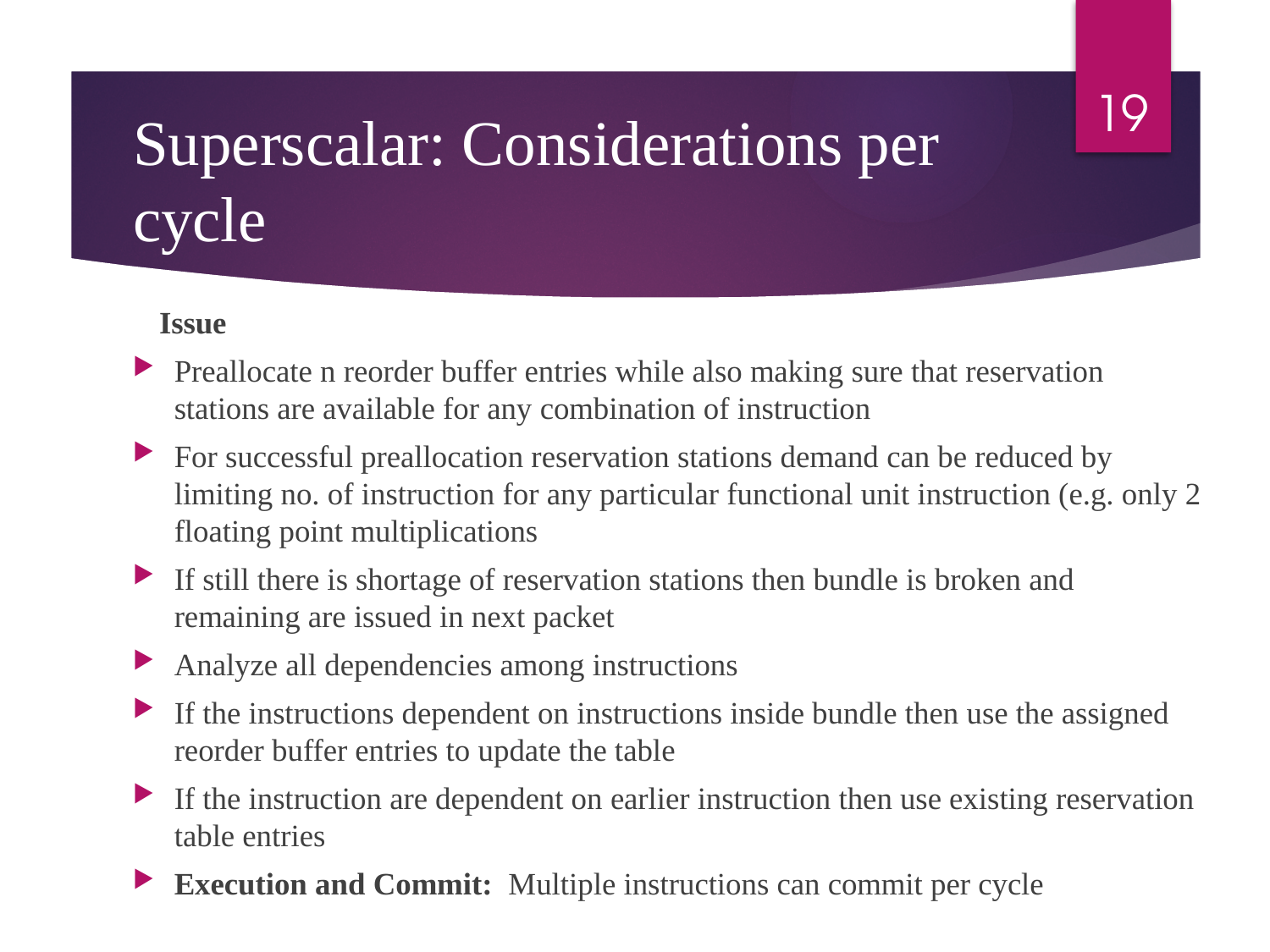

19
# Superscalar: Considerations per cycle
     Issue
Preallocate n reorder buffer entries while also making sure that reservation stations are available for any combination of instruction
For successful preallocation reservation stations demand can be reduced by limiting no. of instruction for any particular functional unit instruction (e.g. only 2 floating point multiplications
If still there is shortage of reservation stations then bundle is broken and remaining are issued in next packet
Analyze all dependencies among instructions
If the instructions dependent on instructions inside bundle then use the assigned reorder buffer entries to update the table
If the instruction are dependent on earlier instruction then use existing reservation table entries
Execution and Commit:  Multiple instructions can commit per cycle